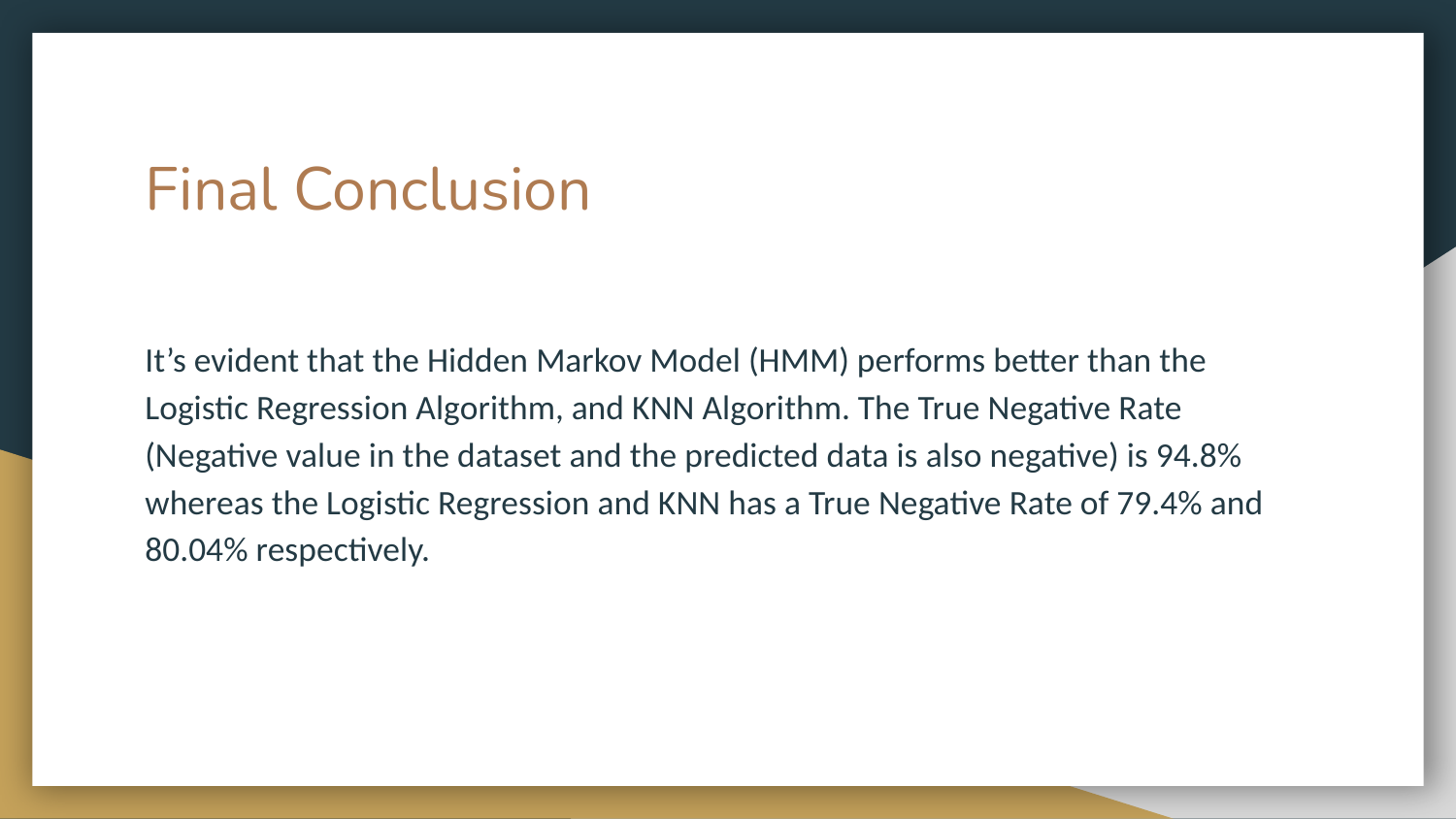

# Final Conclusion
It’s evident that the Hidden Markov Model (HMM) performs better than the Logistic Regression Algorithm, and KNN Algorithm. The True Negative Rate (Negative value in the dataset and the predicted data is also negative) is 94.8% whereas the Logistic Regression and KNN has a True Negative Rate of 79.4% and 80.04% respectively.